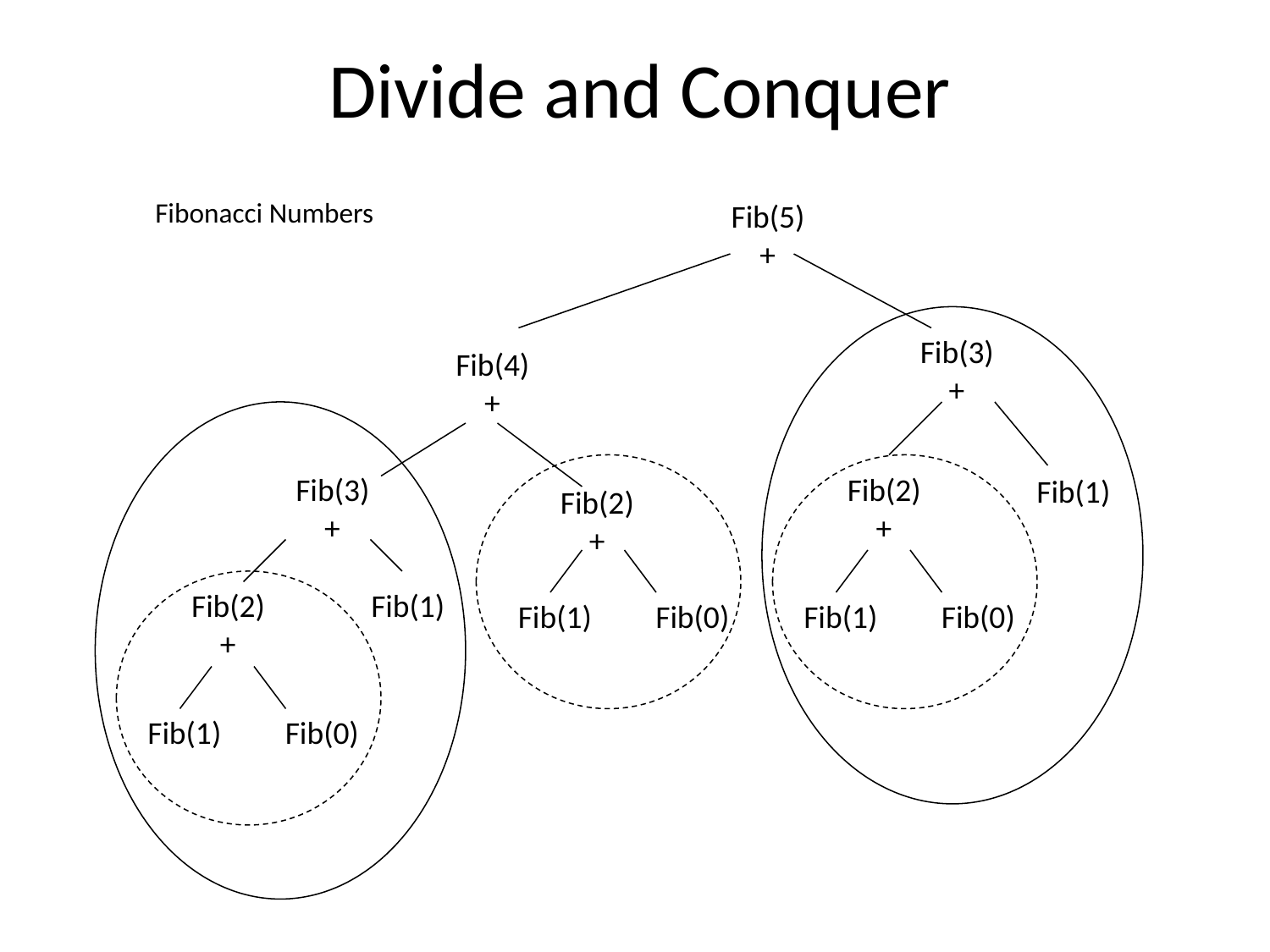

Divide and Conquer
# Fibonacci Numbers
Fib(5)
    +

Fib(3)
    +
Fib(4)
    +

Fib(3)
    +
Fib(2)
    +
Fib(1)
Fib(2)
    +

Fib(2)
    +
Fib(1)
Fib(1)
Fib(0)
Fib(1)
Fib(0)

Fib(1)
Fib(0)